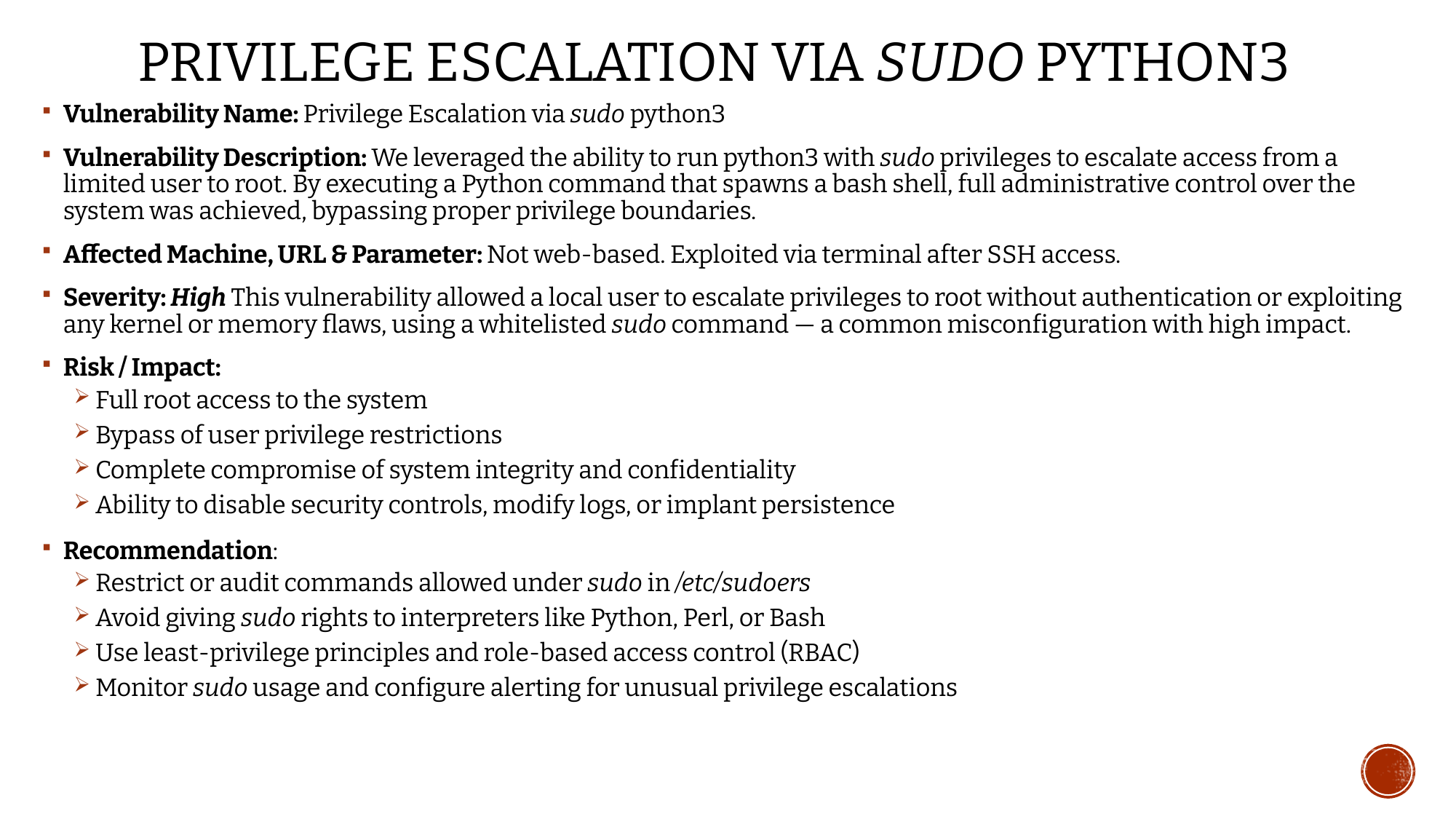

# Privilege Escalation via sudo python3
Vulnerability Name: Privilege Escalation via sudo python3
Vulnerability Description: We leveraged the ability to run python3 with sudo privileges to escalate access from a limited user to root. By executing a Python command that spawns a bash shell, full administrative control over the system was achieved, bypassing proper privilege boundaries.
Affected Machine, URL & Parameter: Not web-based. Exploited via terminal after SSH access.
Severity: High This vulnerability allowed a local user to escalate privileges to root without authentication or exploiting any kernel or memory flaws, using a whitelisted sudo command — a common misconfiguration with high impact.
Risk / Impact:
Full root access to the system
Bypass of user privilege restrictions
Complete compromise of system integrity and confidentiality
Ability to disable security controls, modify logs, or implant persistence
Recommendation:
Restrict or audit commands allowed under sudo in /etc/sudoers
Avoid giving sudo rights to interpreters like Python, Perl, or Bash
Use least-privilege principles and role-based access control (RBAC)
Monitor sudo usage and configure alerting for unusual privilege escalations